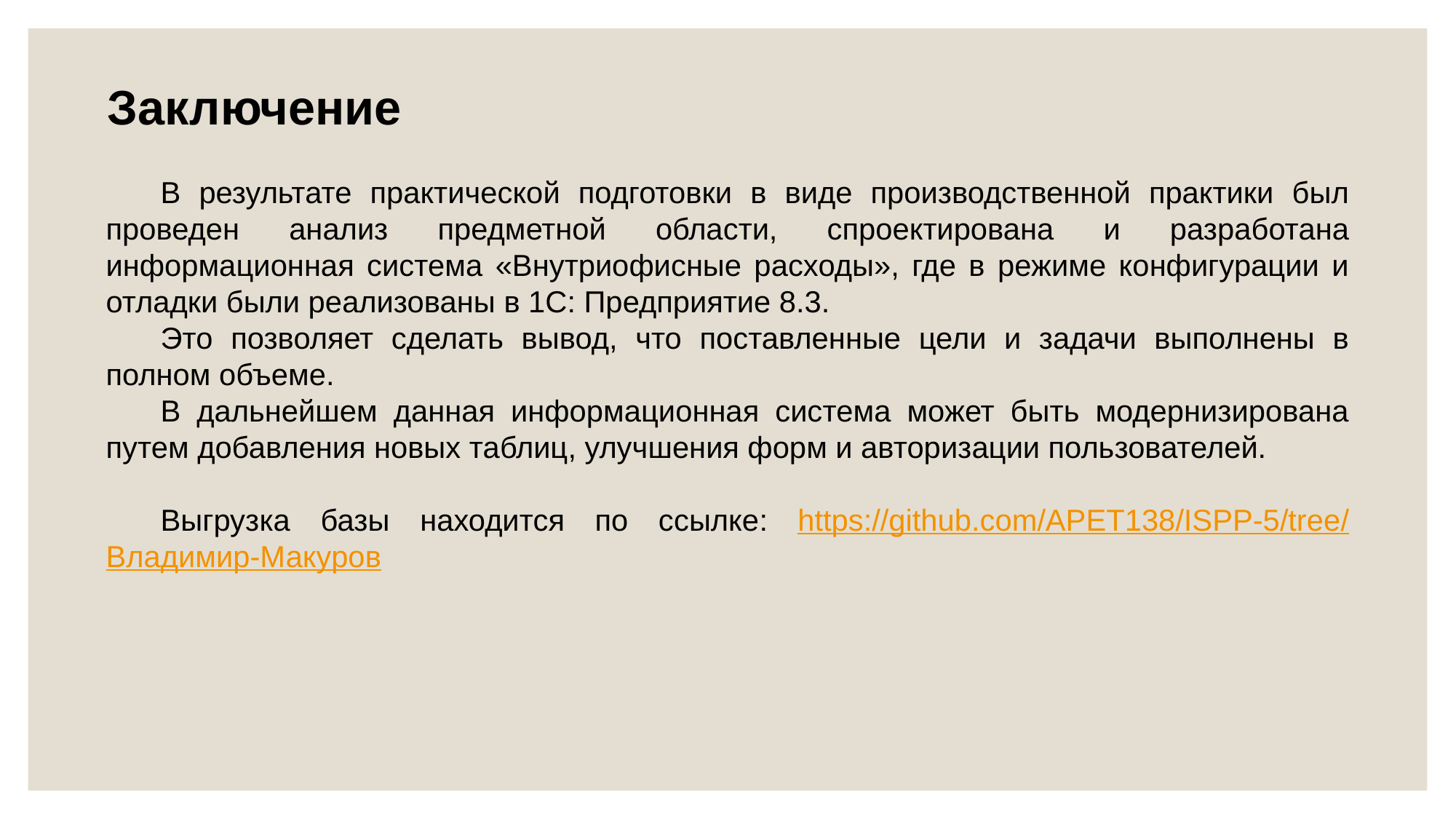

Заключение
В результате практической подготовки в виде производственной практики был проведен анализ предметной области, спроектирована и разработана информационная система «Внутриофисные расходы», где в режиме конфигурации и отладки были реализованы в 1С: Предприятие 8.3.
Это позволяет сделать вывод, что поставленные цели и задачи выполнены в полном объеме.
В дальнейшем данная информационная система может быть модернизирована путем добавления новых таблиц, улучшения форм и авторизации пользователей.

Выгрузка базы находится по ссылке: https://github.com/APET138/ISPP-5/tree/Владимир-Макуров